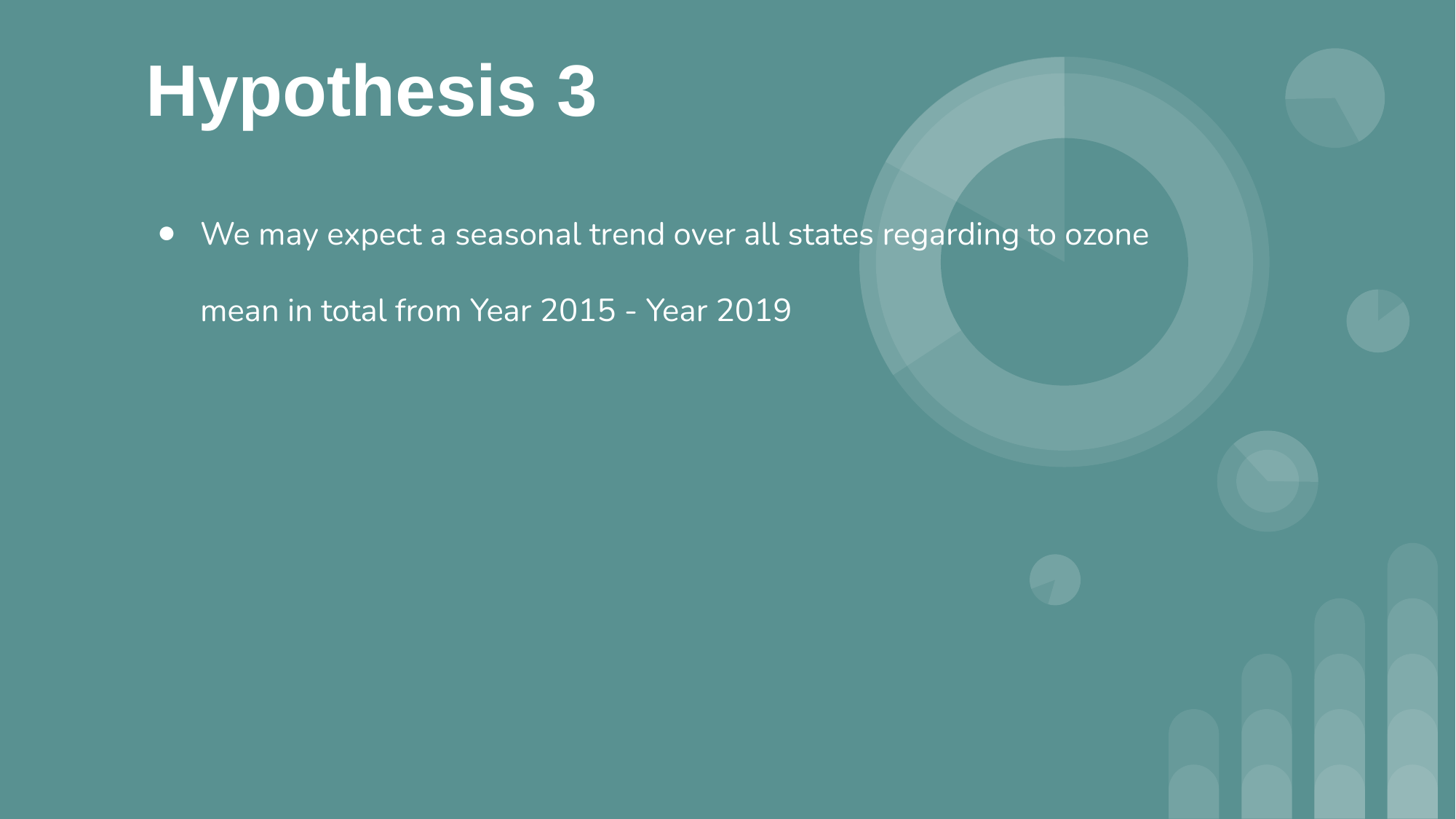

# Hypothesis 3
We may expect a seasonal trend over all states regarding to ozone mean in total from Year 2015 - Year 2019